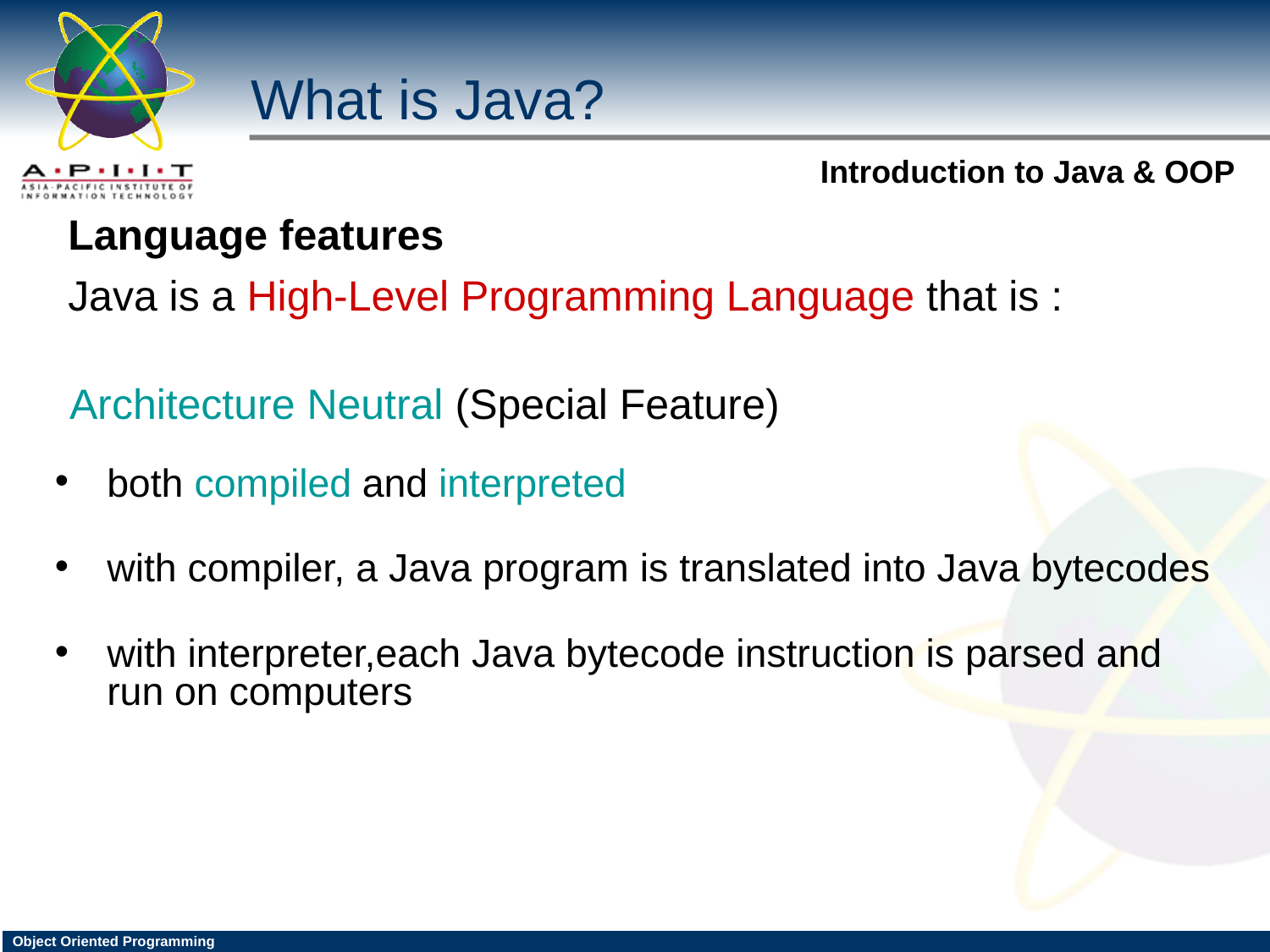

What is Java?
Language features
Java is a High-Level Programming Language that is :
Architecture Neutral (Special Feature)
both compiled and interpreted
with compiler, a Java program is translated into Java bytecodes
with interpreter,each Java bytecode instruction is parsed and run on computers